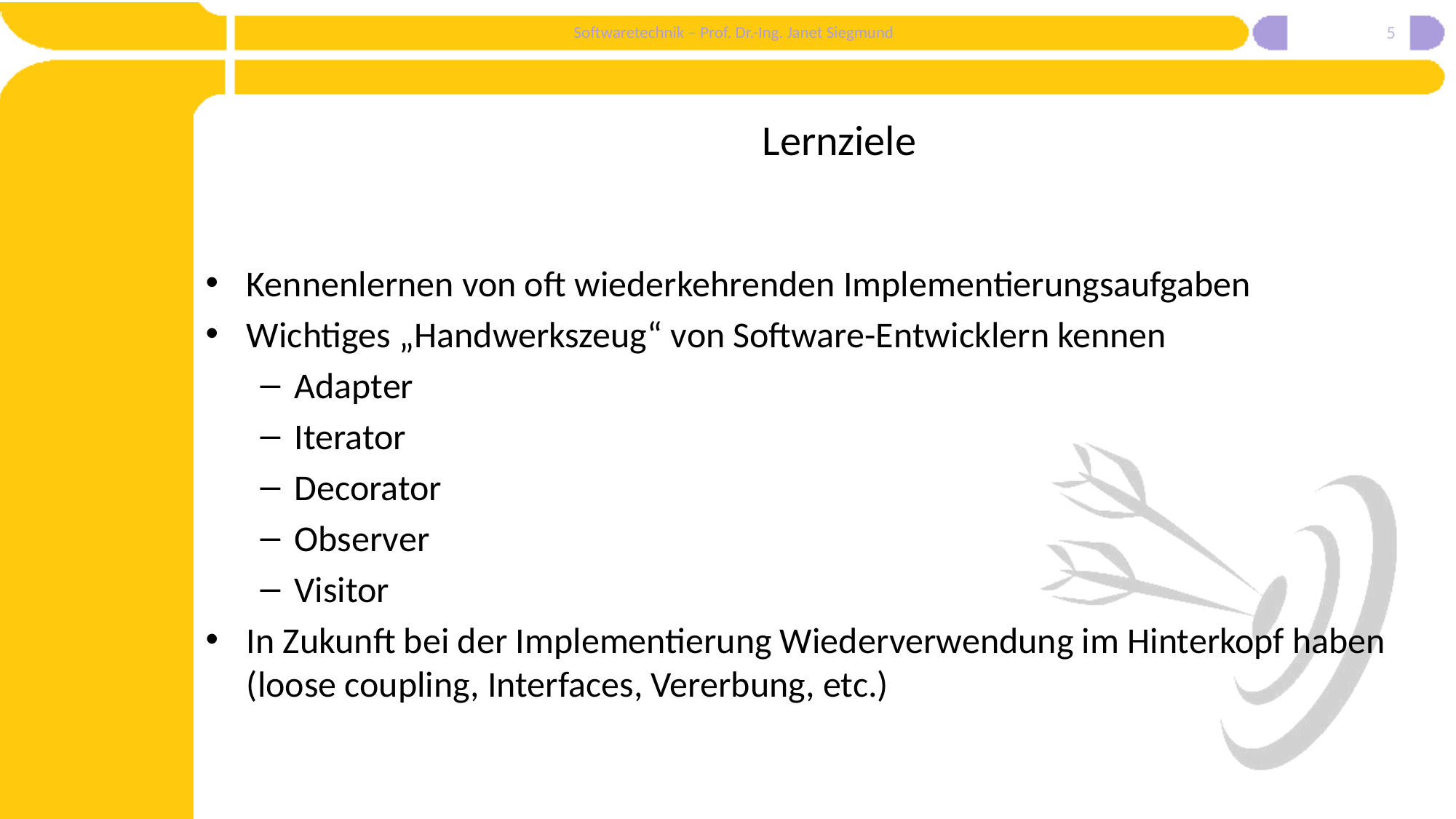

5
# Lernziele
Kennenlernen von oft wiederkehrenden Implementierungsaufgaben
Wichtiges „Handwerkszeug“ von Software-Entwicklern kennen
Adapter
Iterator
Decorator
Observer
Visitor
In Zukunft bei der Implementierung Wiederverwendung im Hinterkopf haben (loose coupling, Interfaces, Vererbung, etc.)